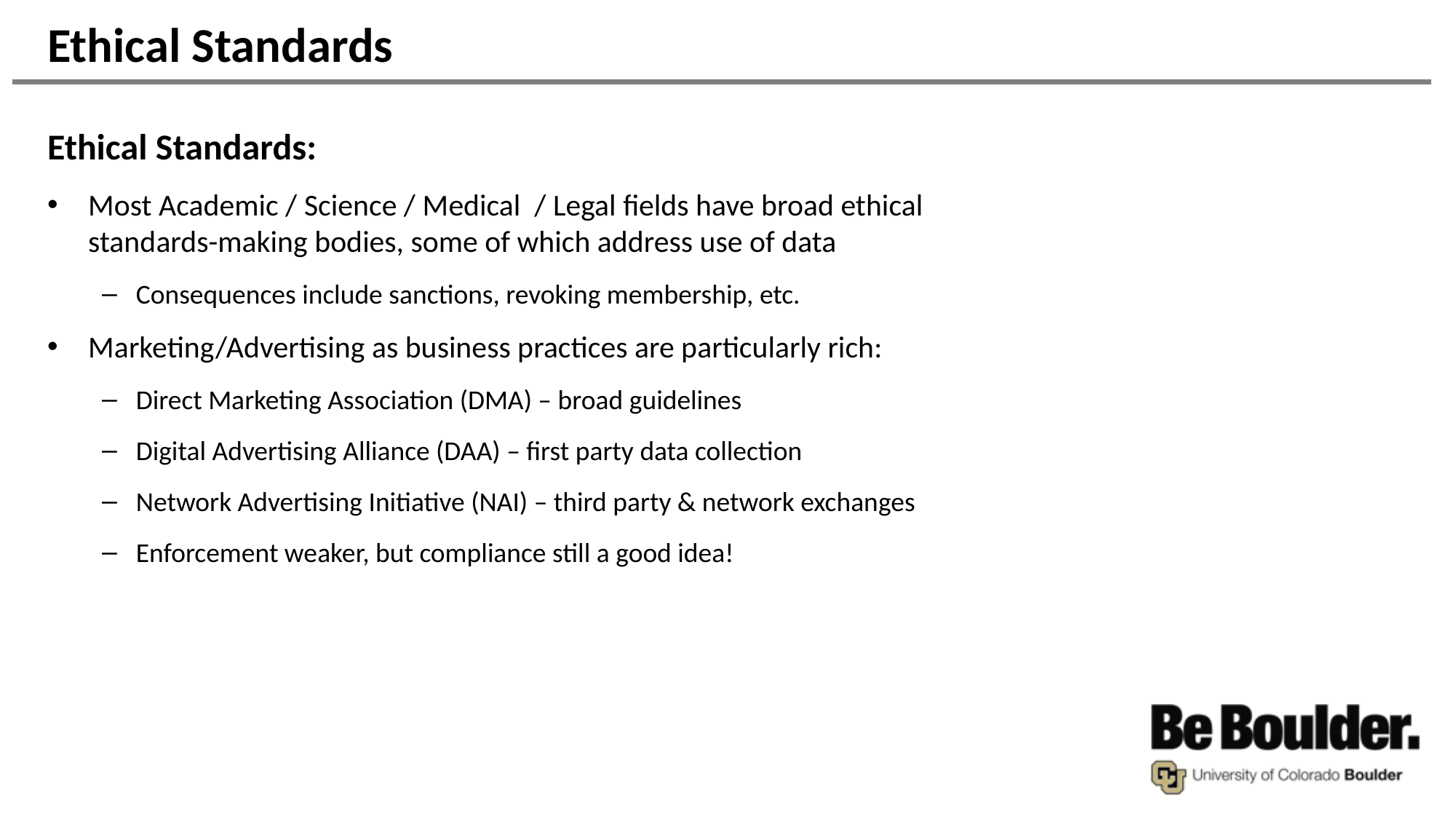

# Ethical Standards
Ethical Standards:
Most Academic / Science / Medical  / Legal fields have broad ethical standards-making bodies, some of which address use of data
Consequences include sanctions, revoking membership, etc.
Marketing/Advertising as business practices are particularly rich:
Direct Marketing Association (DMA) – broad guidelines
Digital Advertising Alliance (DAA) – first party data collection
Network Advertising Initiative (NAI) – third party & network exchanges
Enforcement weaker, but compliance still a good idea!